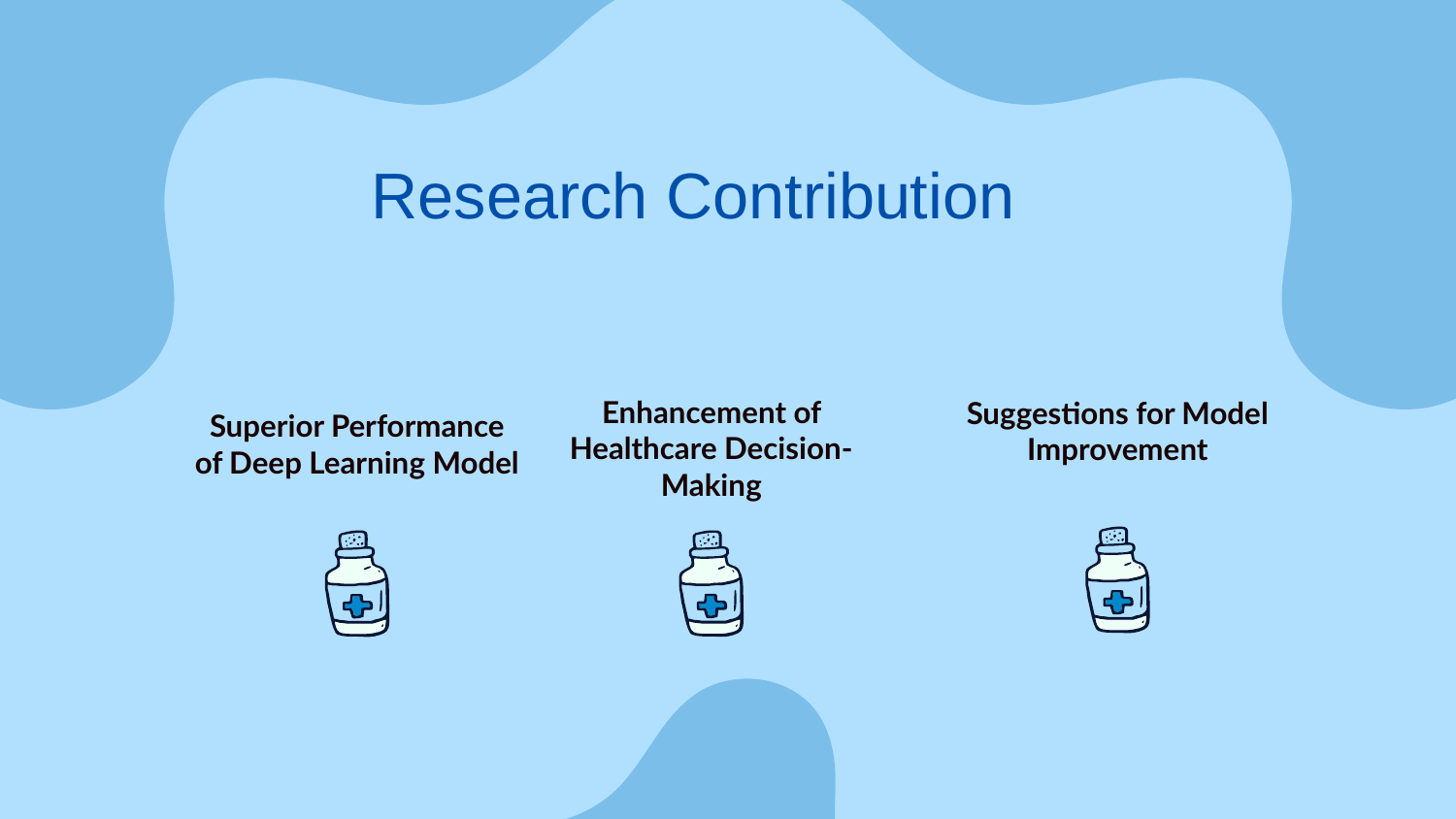

Research Contribution

Suggestions for Model Improvement
Superior Performance of Deep Learning Model
Enhancement of Healthcare Decision-Making